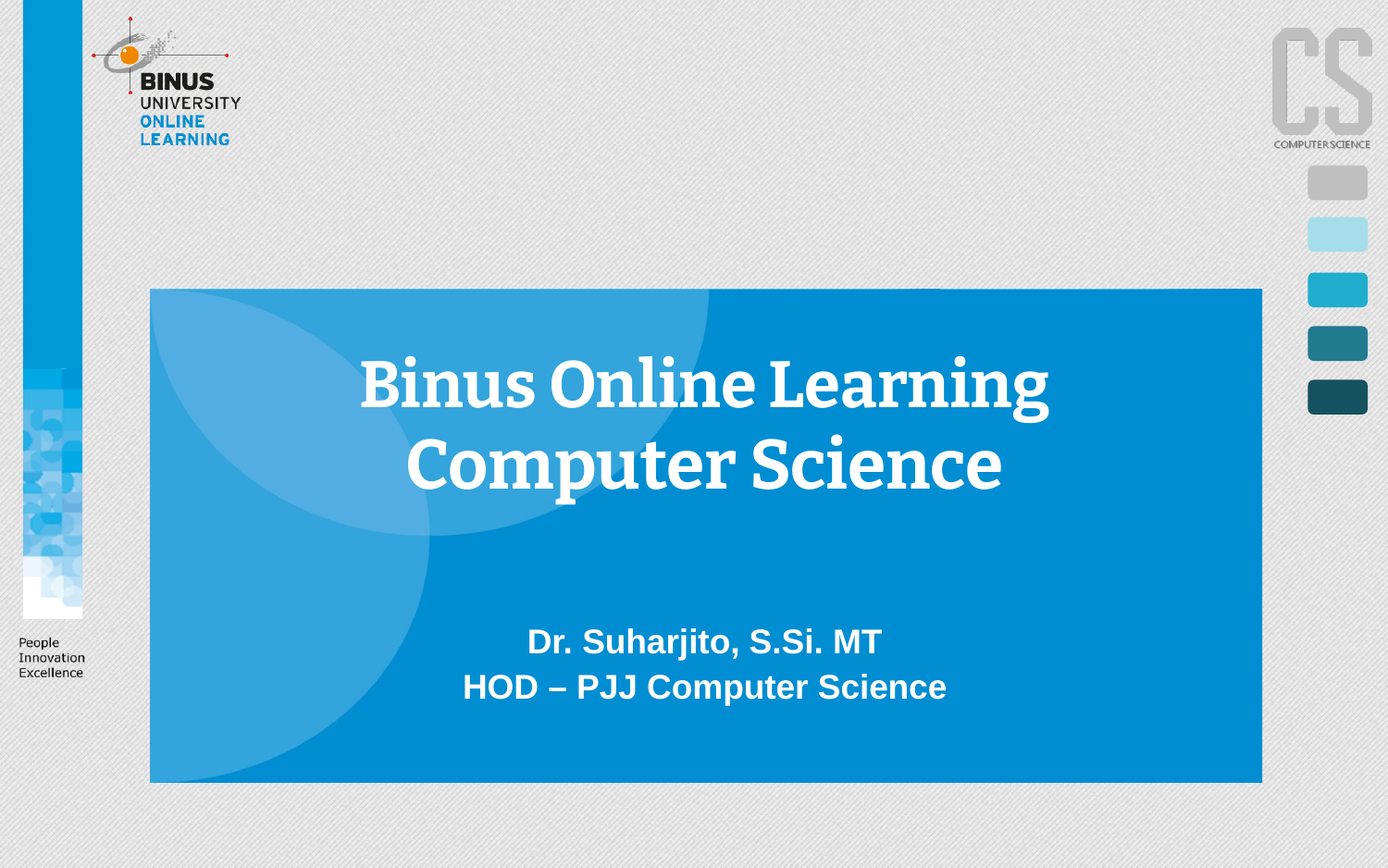

# Binus Online Learning Computer Science

Dr. Suharjito, S.Si. MT
HOD – PJJ Computer Science